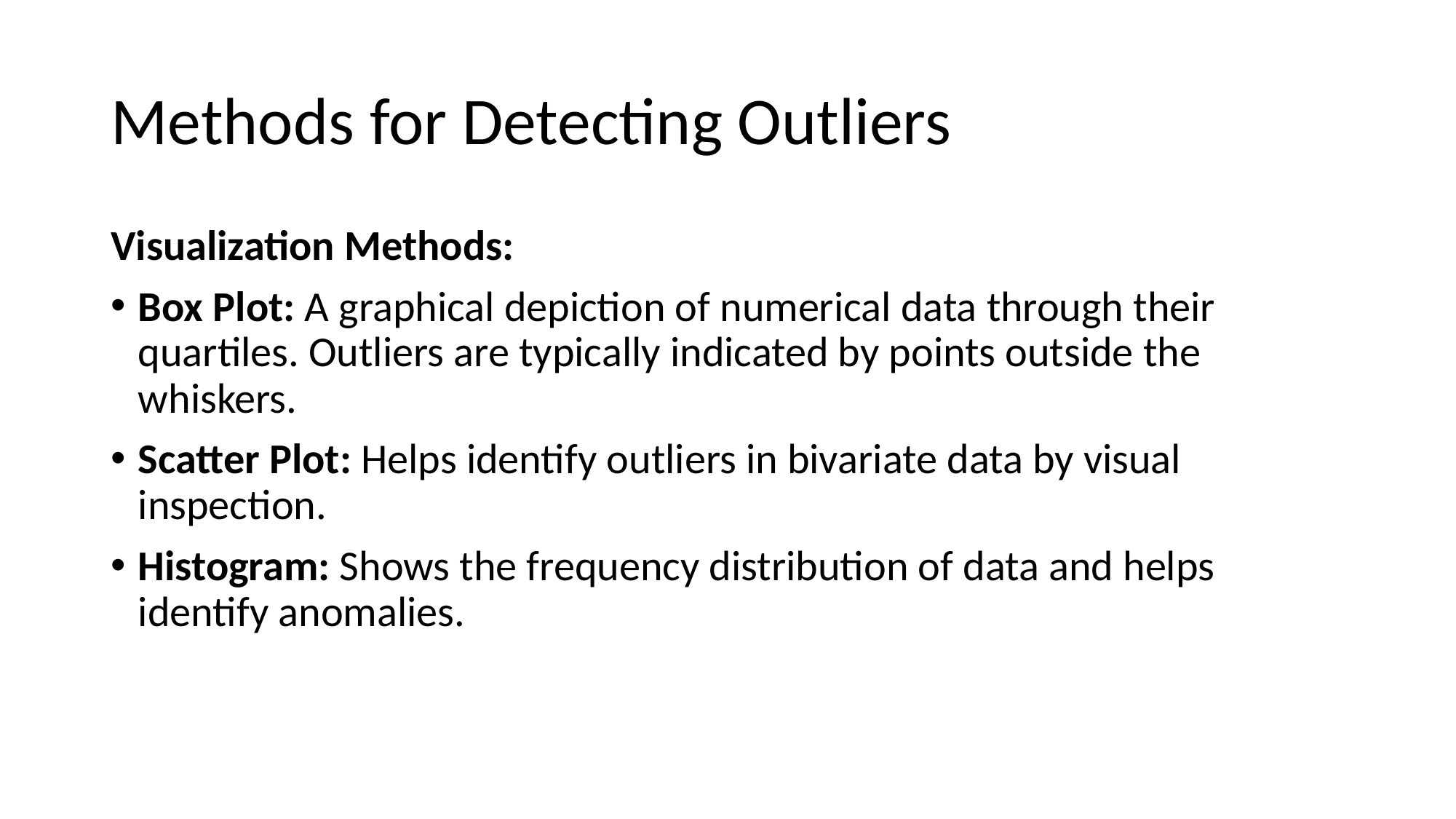

# Methods for Detecting Outliers
Visualization Methods:
Box Plot: A graphical depiction of numerical data through their quartiles. Outliers are typically indicated by points outside the whiskers.
Scatter Plot: Helps identify outliers in bivariate data by visual inspection.
Histogram: Shows the frequency distribution of data and helps identify anomalies.